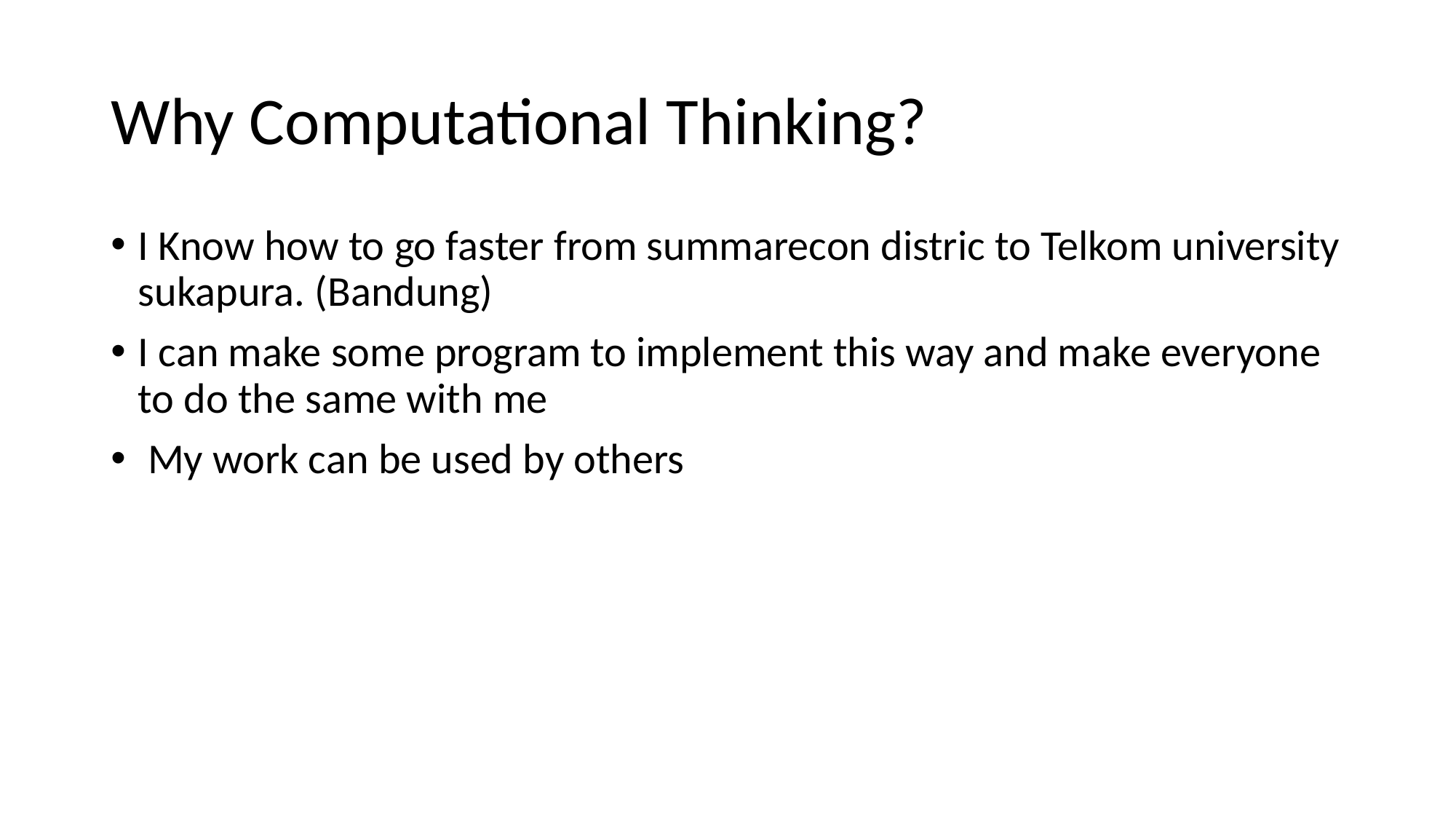

# Why Computational Thinking?
I Know how to go faster from summarecon distric to Telkom university sukapura. (Bandung)
I can make some program to implement this way and make everyone to do the same with me
 My work can be used by others